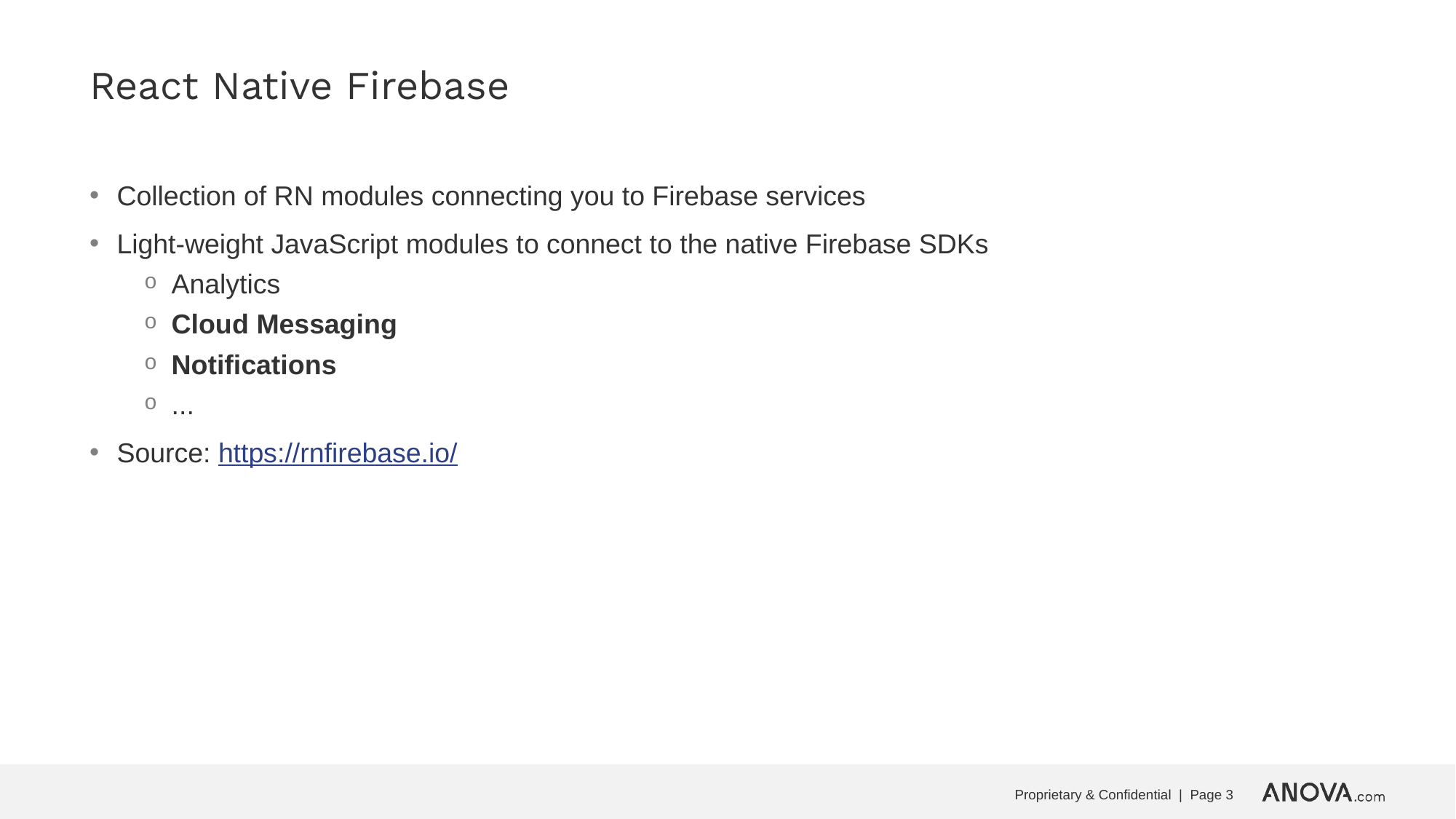

# React Native Firebase
Collection of RN modules connecting you to Firebase services
Light-weight JavaScript modules to connect to the native Firebase SDKs
Analytics
Cloud Messaging
Notifications
...
Source: https://rnfirebase.io/
Proprietary & Confidential  |  Page 3